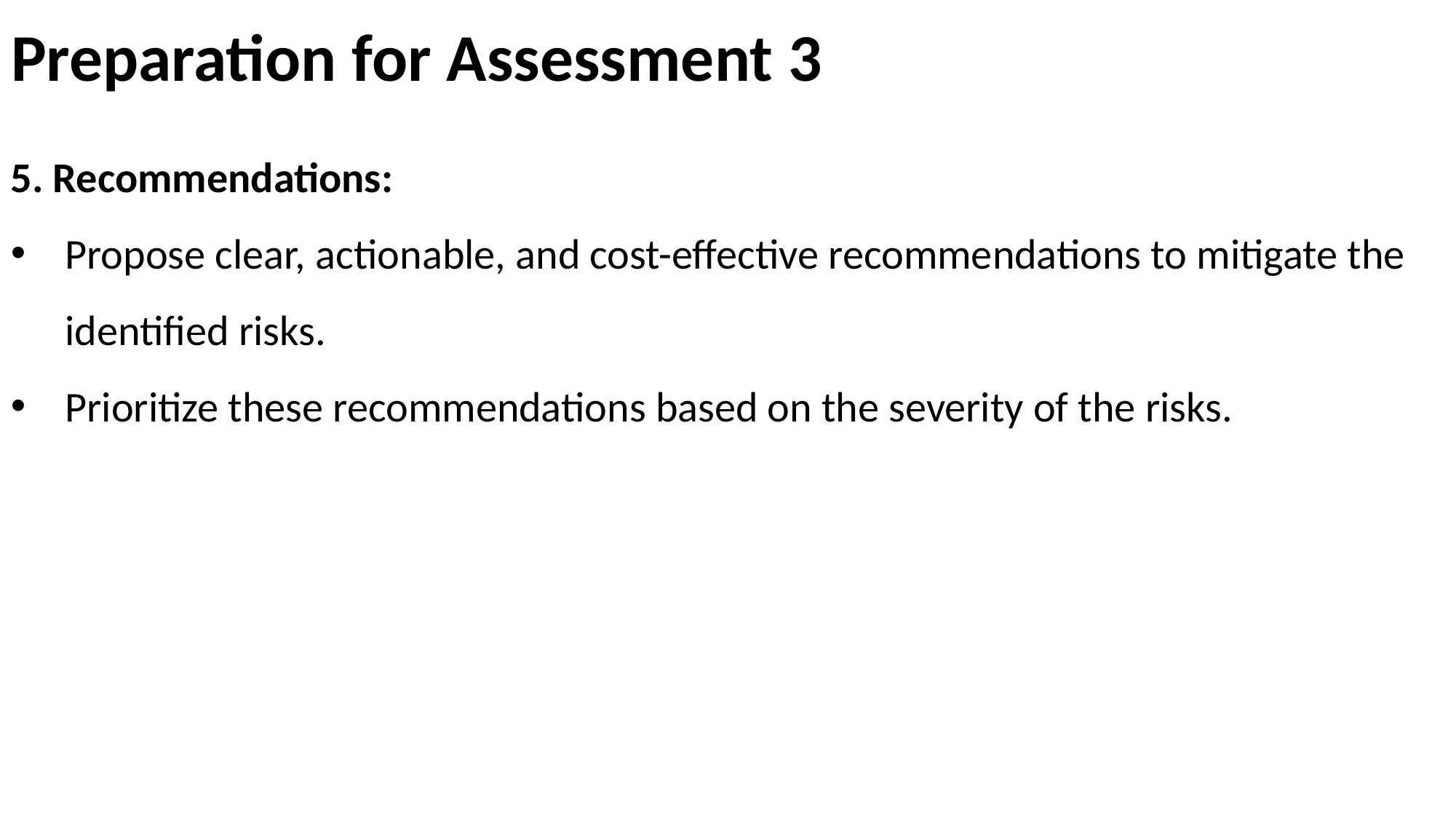

# Preparation for Assessment 3
5. Recommendations:
Propose clear, actionable, and cost-effective recommendations to mitigate the identified risks.
Prioritize these recommendations based on the severity of the risks.